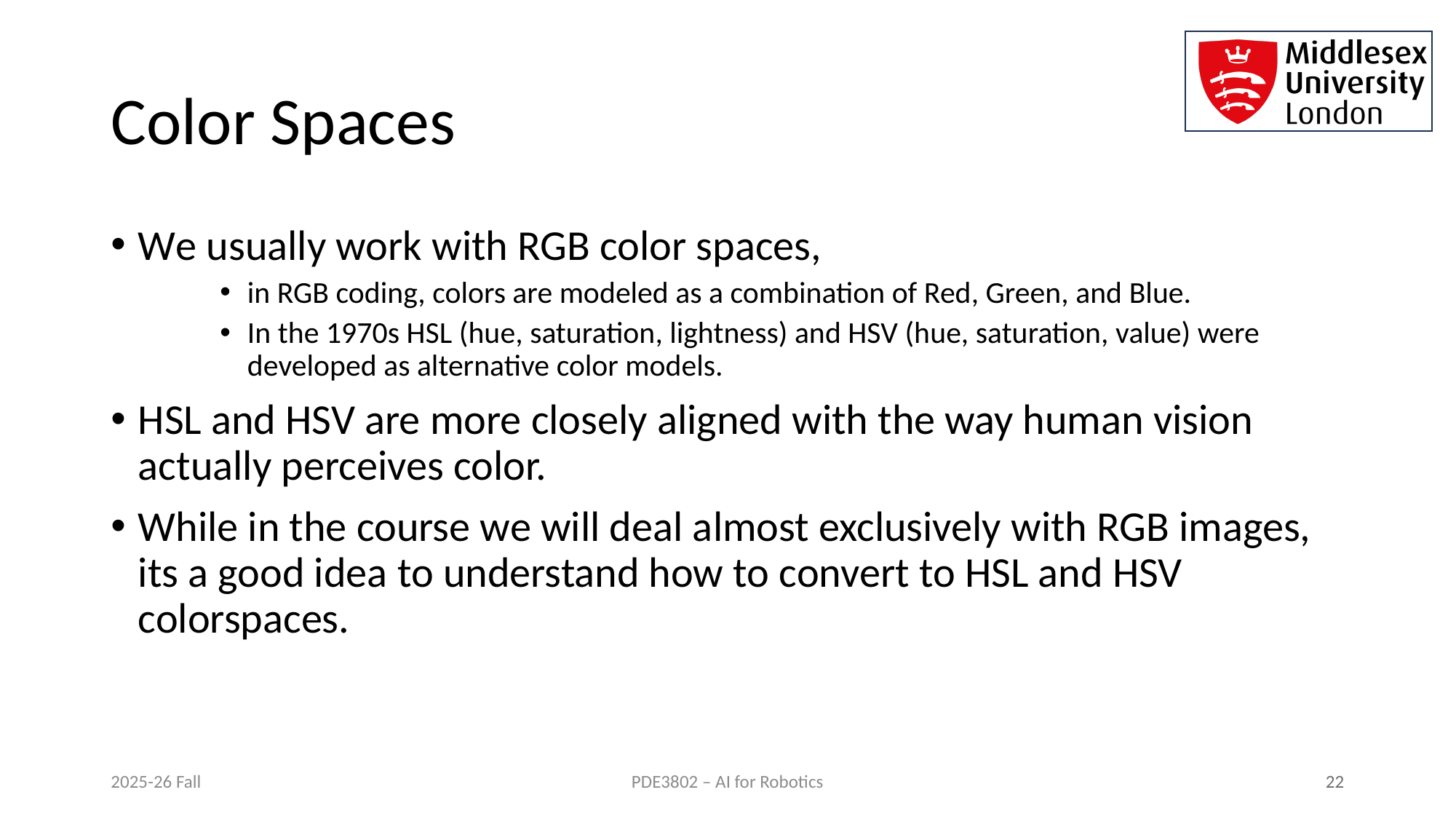

# Color Spaces
We usually work with RGB color spaces,
in RGB coding, colors are modeled as a combination of Red, Green, and Blue.
In the 1970s HSL (hue, saturation, lightness) and HSV (hue, saturation, value) were developed as alternative color models.
HSL and HSV are more closely aligned with the way human vision actually perceives color.
While in the course we will deal almost exclusively with RGB images, its a good idea to understand how to convert to HSL and HSV colorspaces.

2025-26 Fall
 22
PDE3802 – AI for Robotics